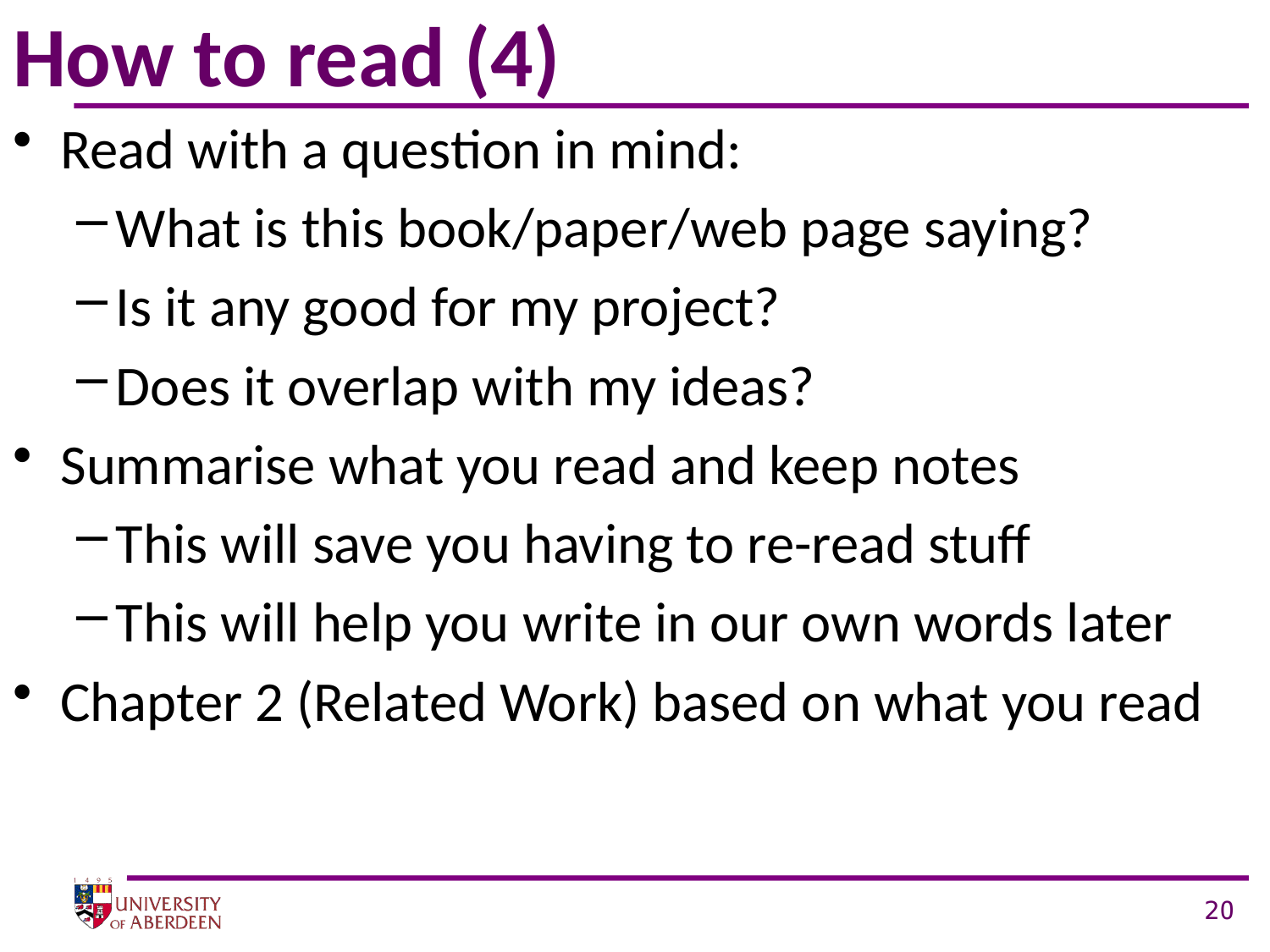

# How to read (4)
Read with a question in mind:
What is this book/paper/web page saying?
Is it any good for my project?
Does it overlap with my ideas?
Summarise what you read and keep notes
This will save you having to re-read stuff
This will help you write in our own words later
Chapter 2 (Related Work) based on what you read
20